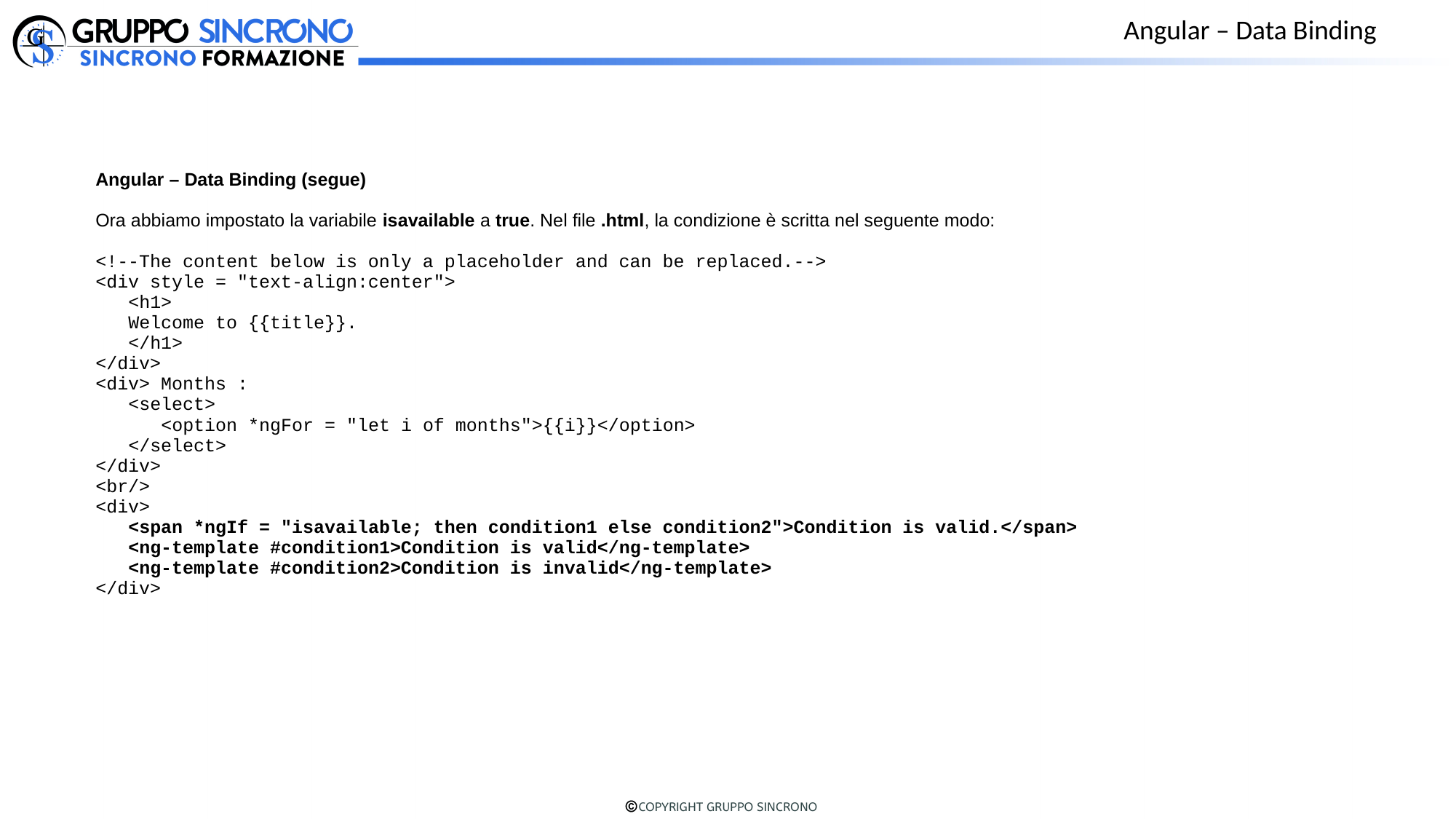

Angular – Data Binding
Angular – Data Binding (segue)

Ora abbiamo impostato la variabile isavailable a true. Nel file .html, la condizione è scritta nel seguente modo:

<!--The content below is only a placeholder and can be replaced.-->
<div style = "text-align:center">
   <h1>
   Welcome to {{title}}.
   </h1>
</div>
<div> Months :
   <select>
      <option *ngFor = "let i of months">{{i}}</option>
   </select>
</div>
<br/>
<div>
   <span *ngIf = "isavailable; then condition1 else condition2">Condition is valid.</span>
   <ng-template #condition1>Condition is valid</ng-template>
   <ng-template #condition2>Condition is invalid</ng-template>
</div>